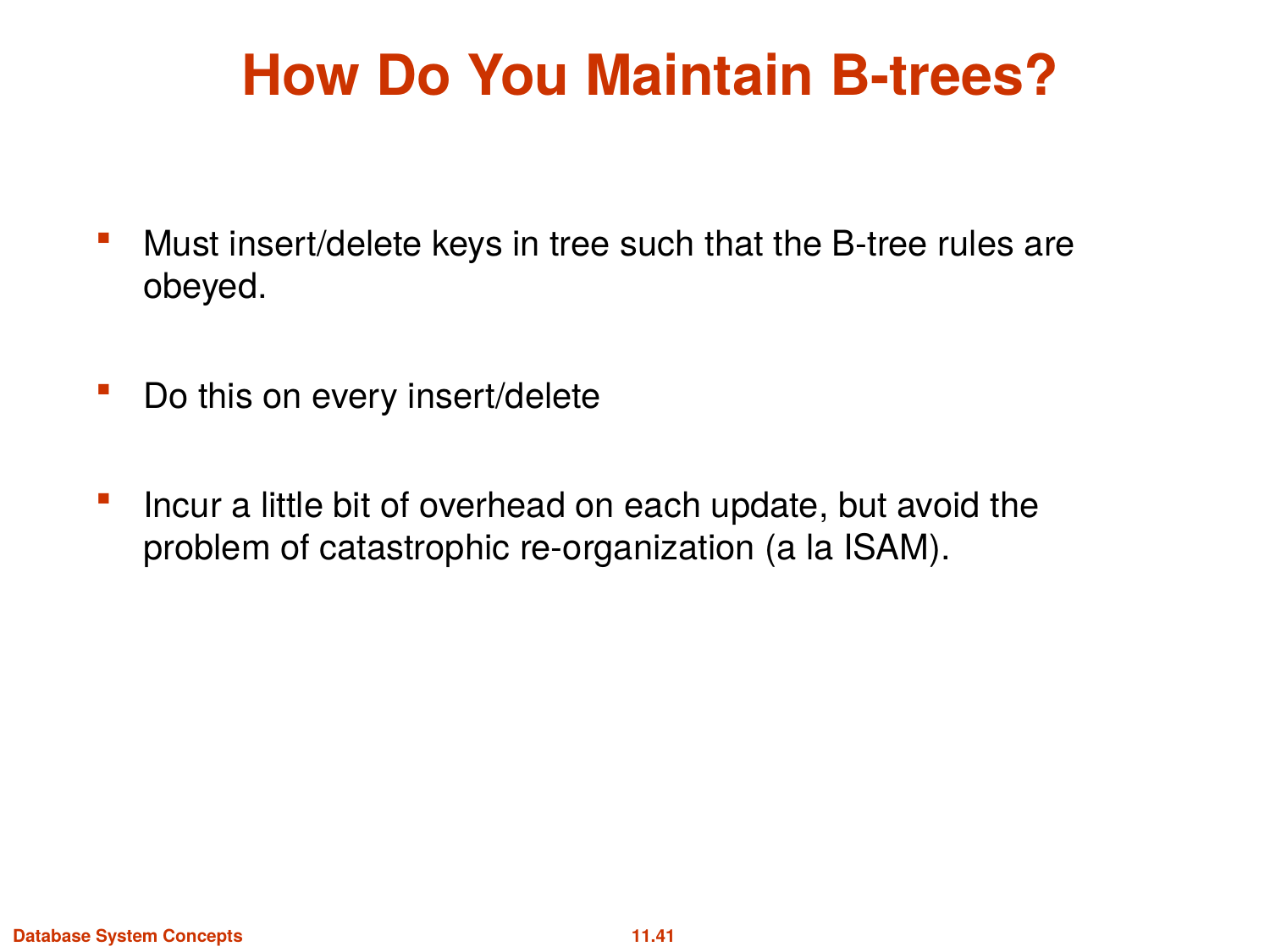

# How Do You Maintain B-trees?
Must insert/delete keys in tree such that the B-tree rules are obeyed.

Do this on every insert/delete

Incur a little bit of overhead on each update, but avoid the problem of catastrophic re-organization (a la ISAM).